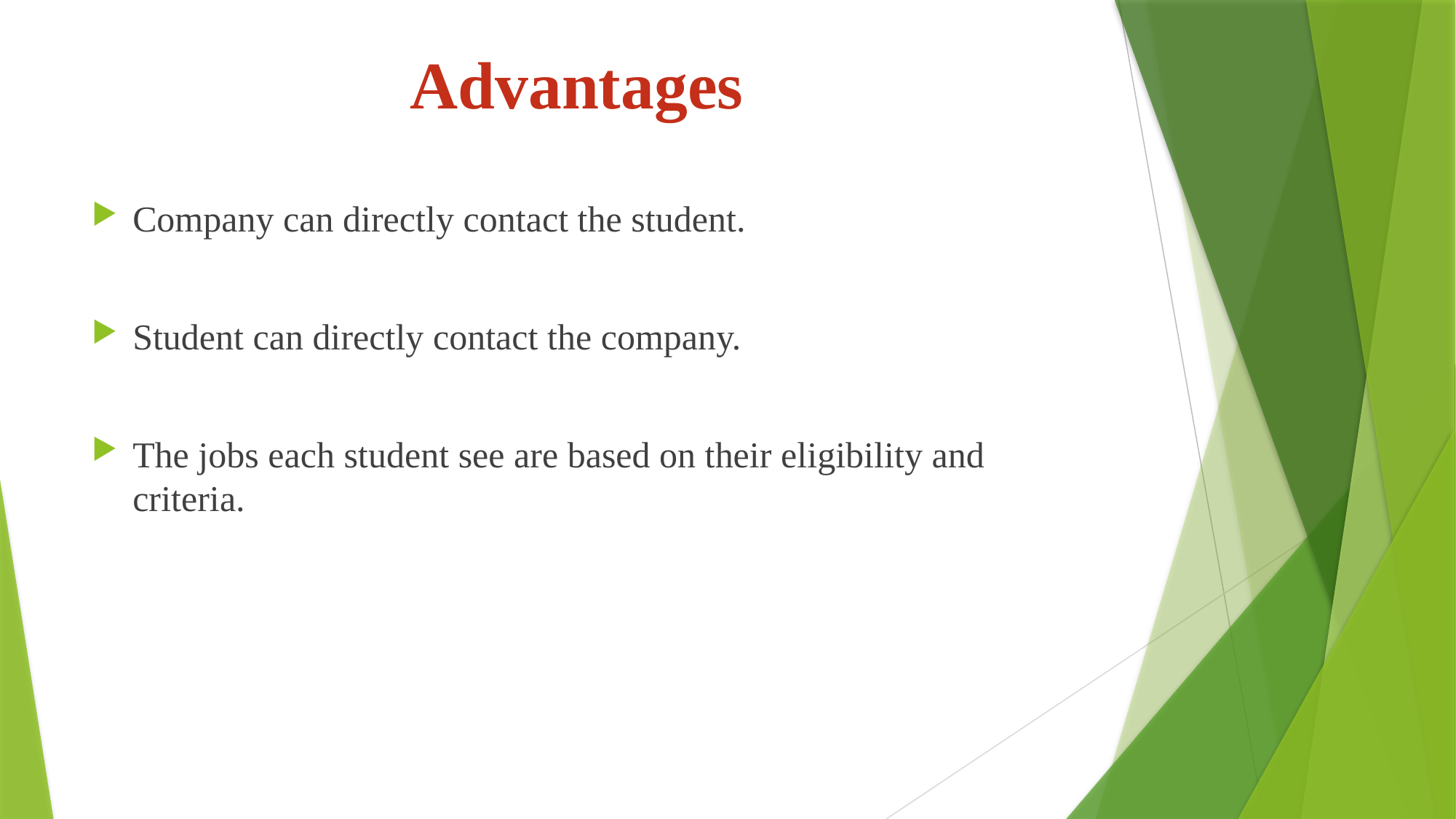

# Advantages
Company can directly contact the student.

Student can directly contact the company.

The jobs each student see are based on their eligibility and criteria.